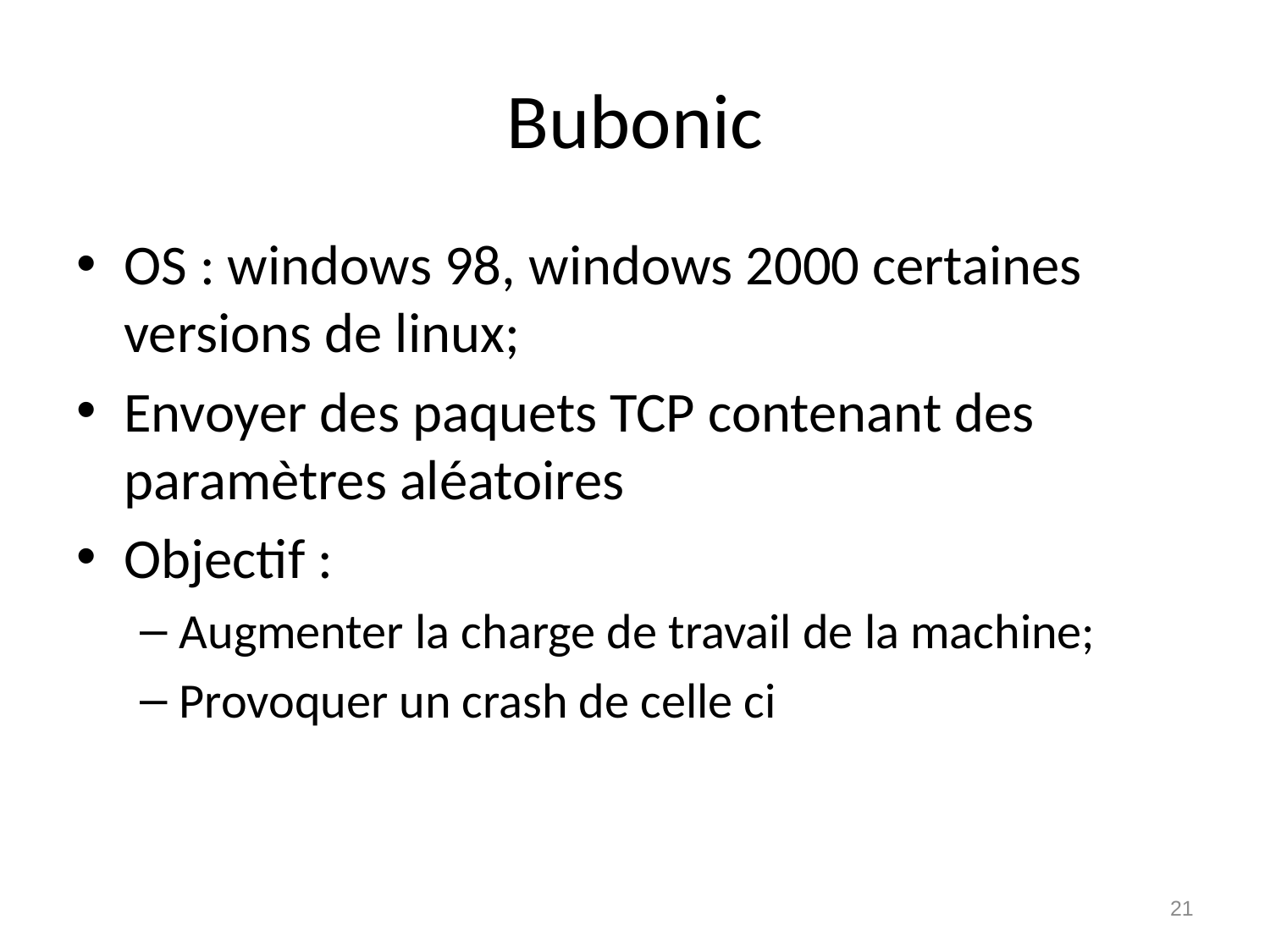

# Bubonic
OS : windows 98, windows 2000 certaines versions de linux;
Envoyer des paquets TCP contenant des paramètres aléatoires
Objectif :
Augmenter la charge de travail de la machine;
Provoquer un crash de celle ci
21